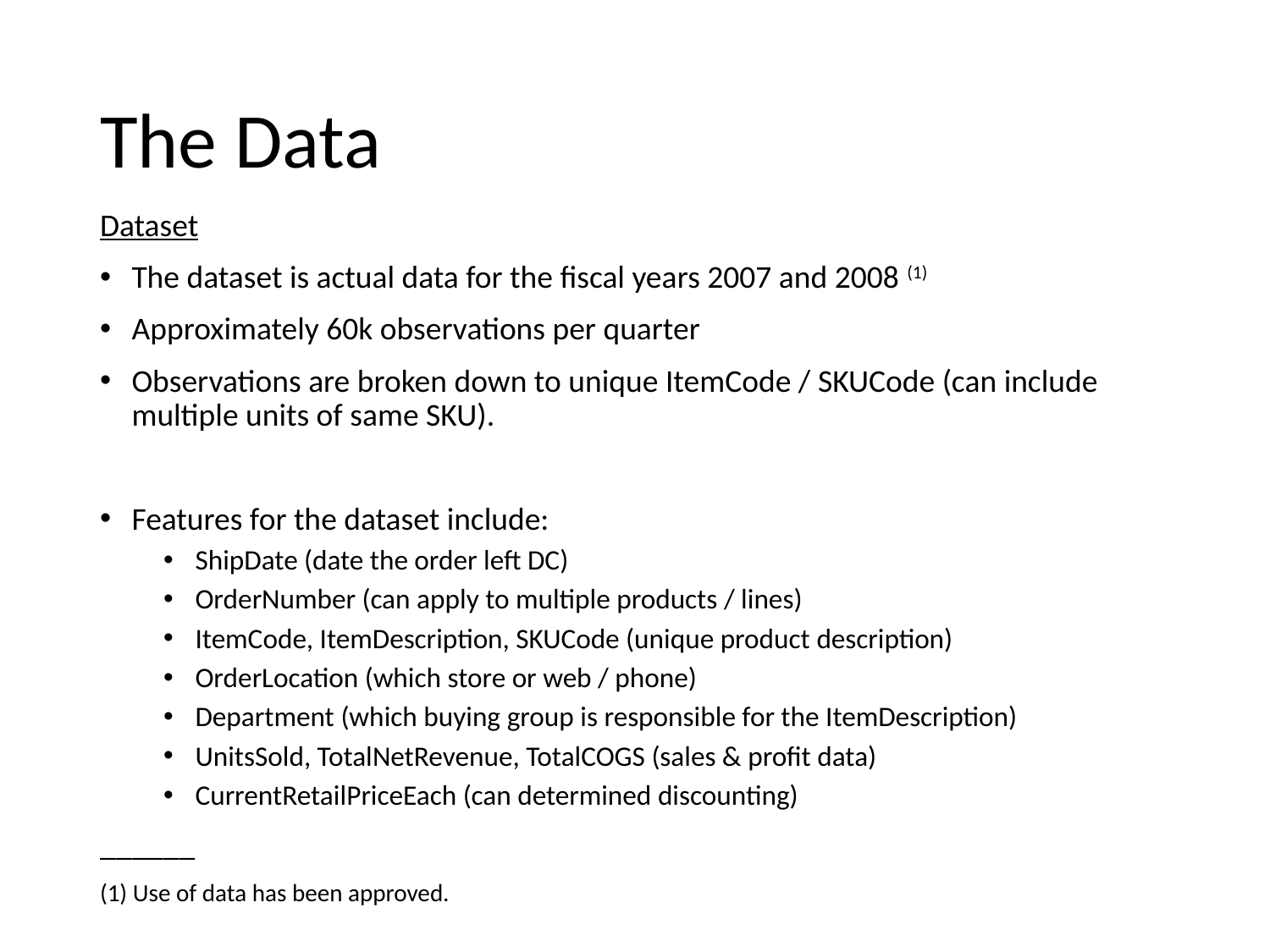

# The Data
Dataset
The dataset is actual data for the fiscal years 2007 and 2008 (1)
Approximately 60k observations per quarter
Observations are broken down to unique ItemCode / SKUCode (can include multiple units of same SKU).

Features for the dataset include:
ShipDate (date the order left DC)
OrderNumber (can apply to multiple products / lines)
ItemCode, ItemDescription, SKUCode (unique product description)
OrderLocation (which store or web / phone)
Department (which buying group is responsible for the ItemDescription)
UnitsSold, TotalNetRevenue, TotalCOGS (sales & profit data)
CurrentRetailPriceEach (can determined discounting)
______
(1) Use of data has been approved.